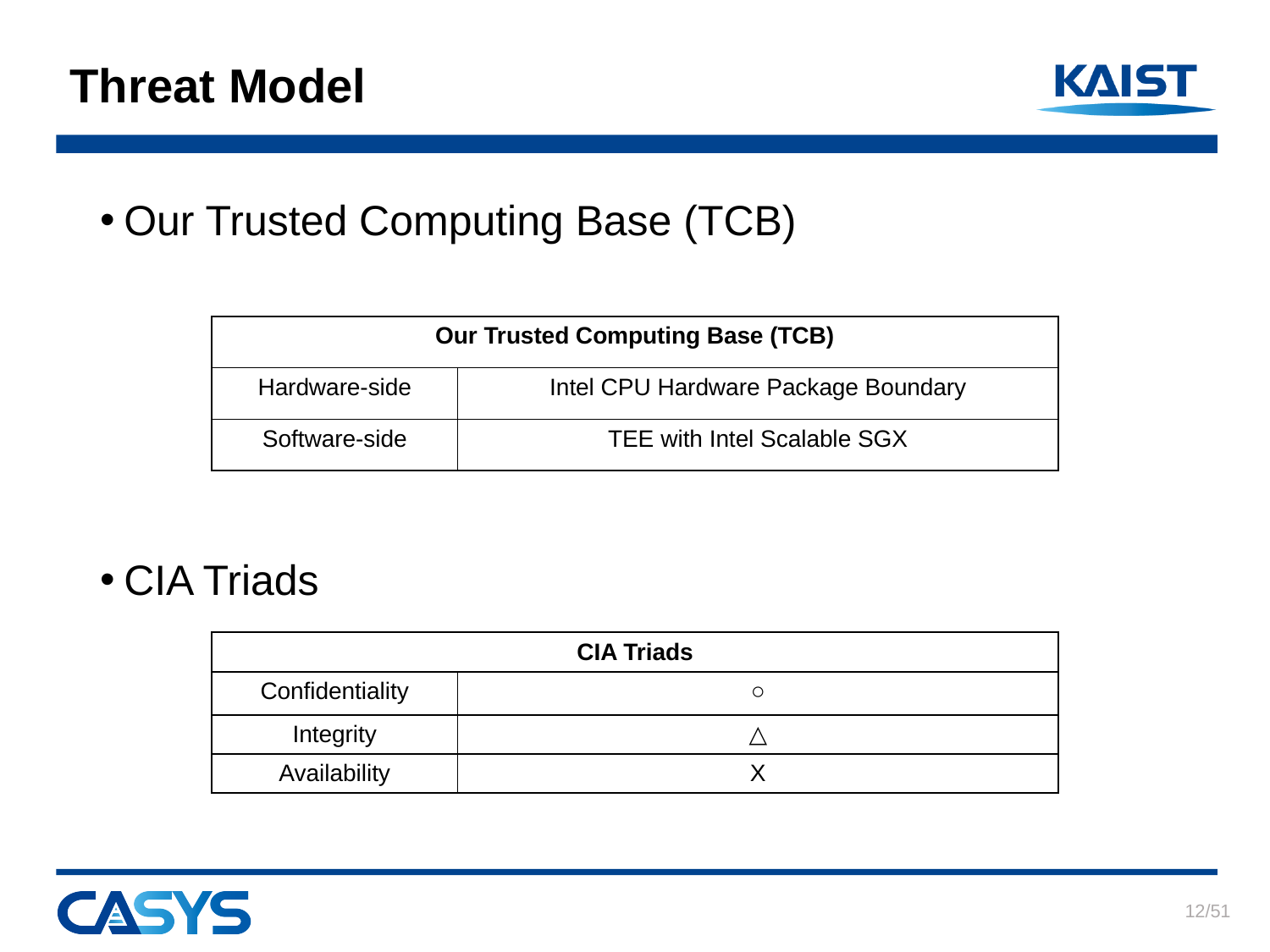

# Threat Model
Our Trusted Computing Base (TCB)

CIA Triads

| Our Trusted Computing Base (TCB) |  |
| --- | --- |
| Hardware-side | Intel CPU Hardware Package Boundary |
| Software-side | TEE with Intel Scalable SGX |
| CIA Triads |  |
| --- | --- |
| Confidentiality | ○ |
| Integrity | △ |
| Availability | X |
12/51
Our Trusted Computing Base (TCB)
HW-side: Intel CPU hardware package boundary
SW-side: TEE supported by Intel Scalable SGX

CIA Triads
Confidentiality: Our model ensures confidentiality
Integrity: Our model ensures data validity but not replay attack (Intel Scalable SGX does not support Merkle Tree-based replay attack prevention)
Availability: Our model does not ensure availability since OS is in charge of CPU schedule

Other attacks that are out of scope to our model
Bus-snooping Attack
Modification of external DRAM content
Side-channel Attack